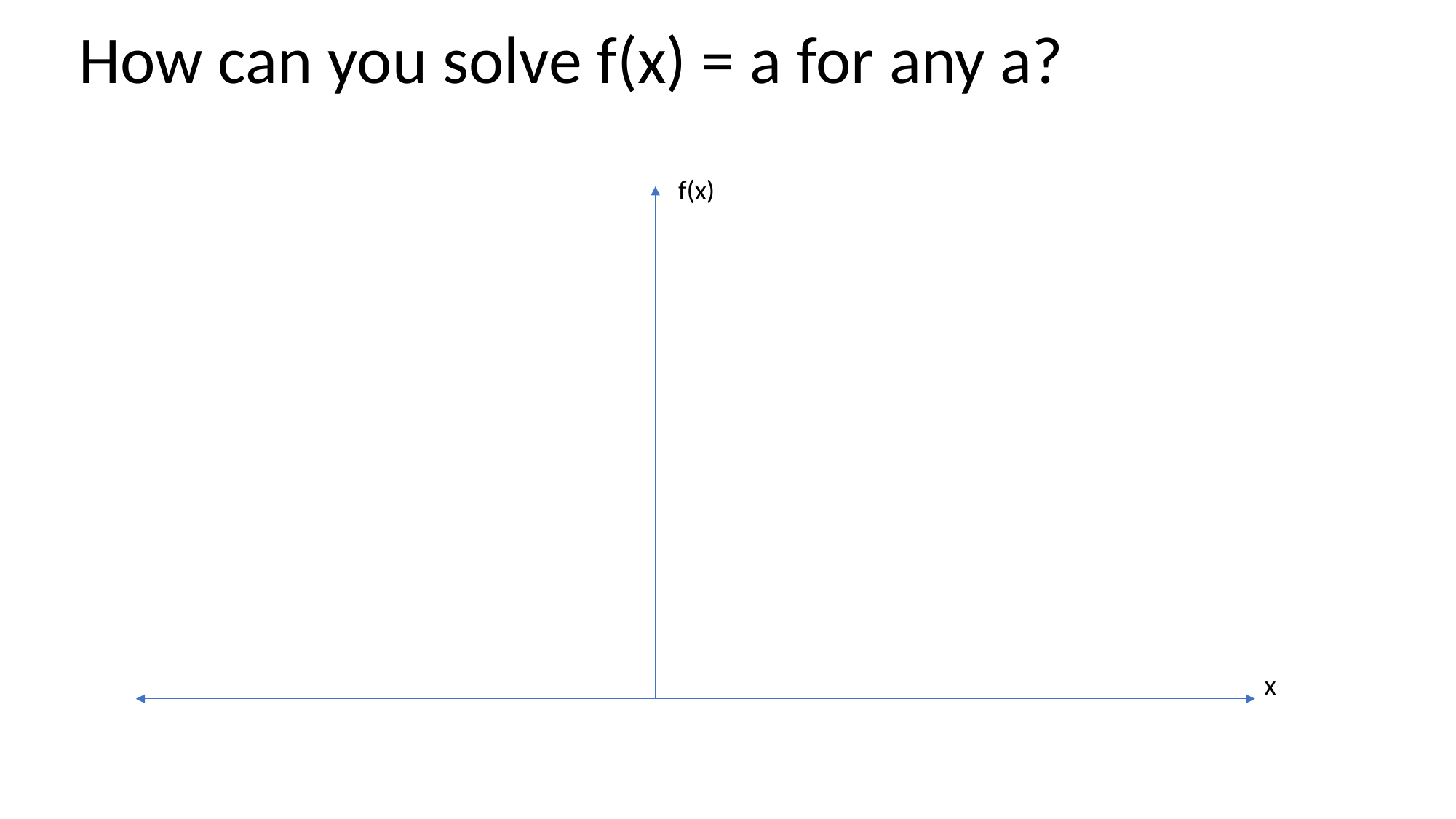

# How can you solve f(x) = a for any a?
f(x)
x